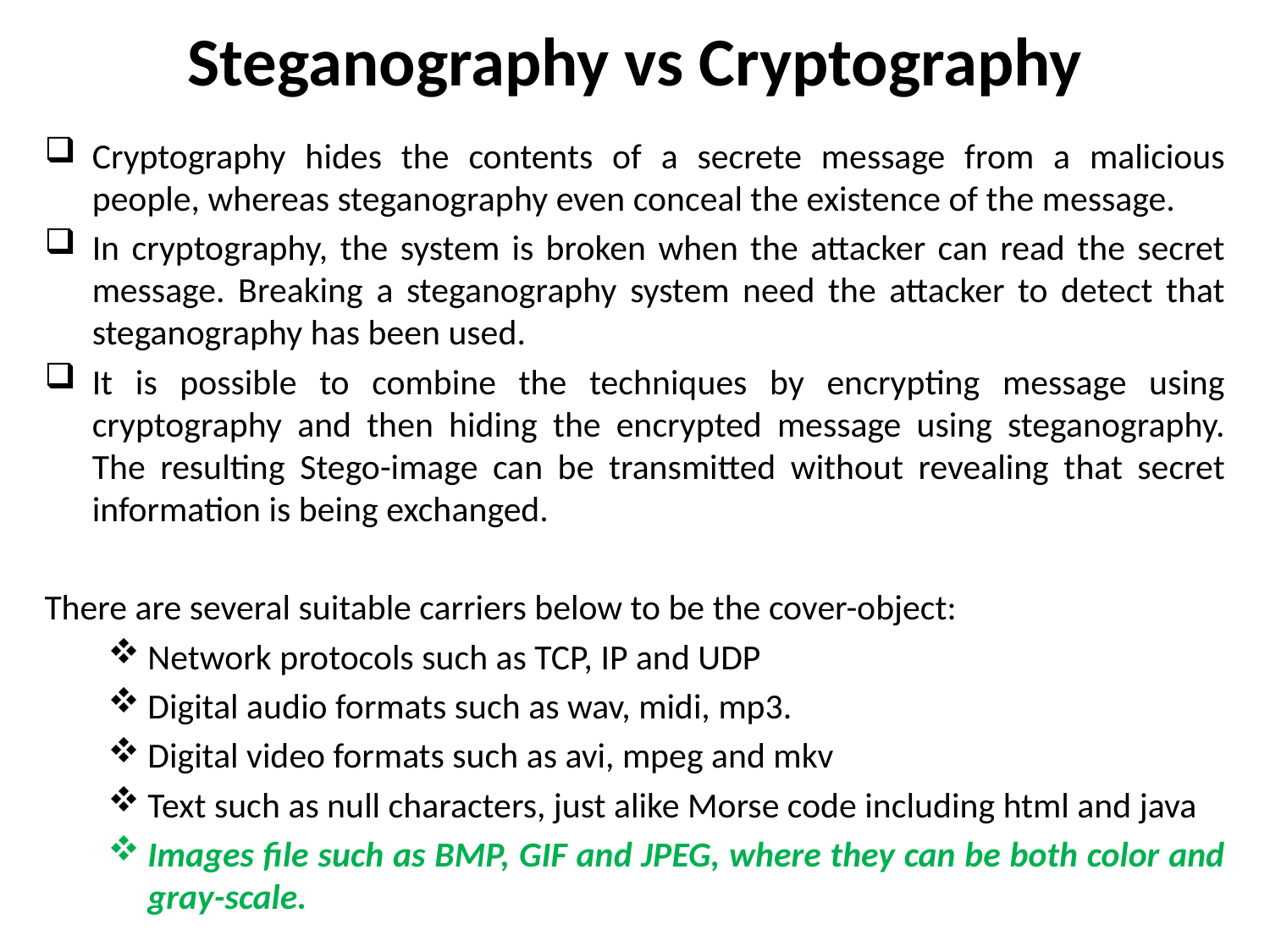

# Steganography vs Cryptography
Cryptography hides the contents of a secrete message from a malicious people, whereas steganography even conceal the existence of the message.
In cryptography, the system is broken when the attacker can read the secret message. Breaking a steganography system need the attacker to detect that steganography has been used.
It is possible to combine the techniques by encrypting message using cryptography and then hiding the encrypted message using steganography. The resulting Stego-image can be transmitted without revealing that secret information is being exchanged.

There are several suitable carriers below to be the cover-object:
Network protocols such as TCP, IP and UDP
Digital audio formats such as wav, midi, mp3.
Digital video formats such as avi, mpeg and mkv
Text such as null characters, just alike Morse code including html and java
Images file such as BMP, GIF and JPEG, where they can be both color and gray-scale.